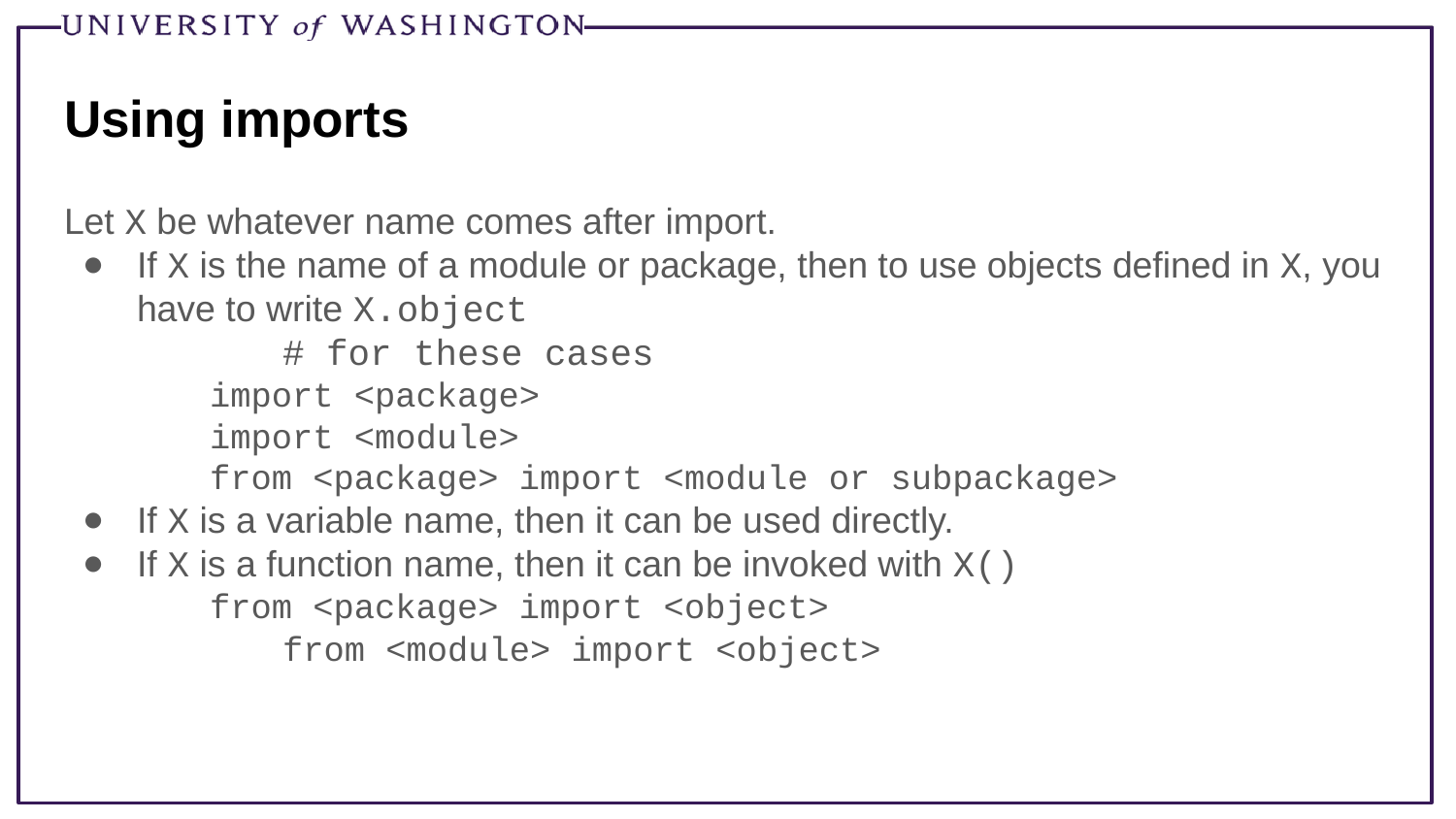

# Using imports
Let X be whatever name comes after import.
If X is the name of a module or package, then to use objects defined in X, you have to write X.object
	# for these cases
import <package>
import <module>
from <package> import <module or subpackage>
If X is a variable name, then it can be used directly.
If X is a function name, then it can be invoked with X()
from <package> import <object>
	from <module> import <object>